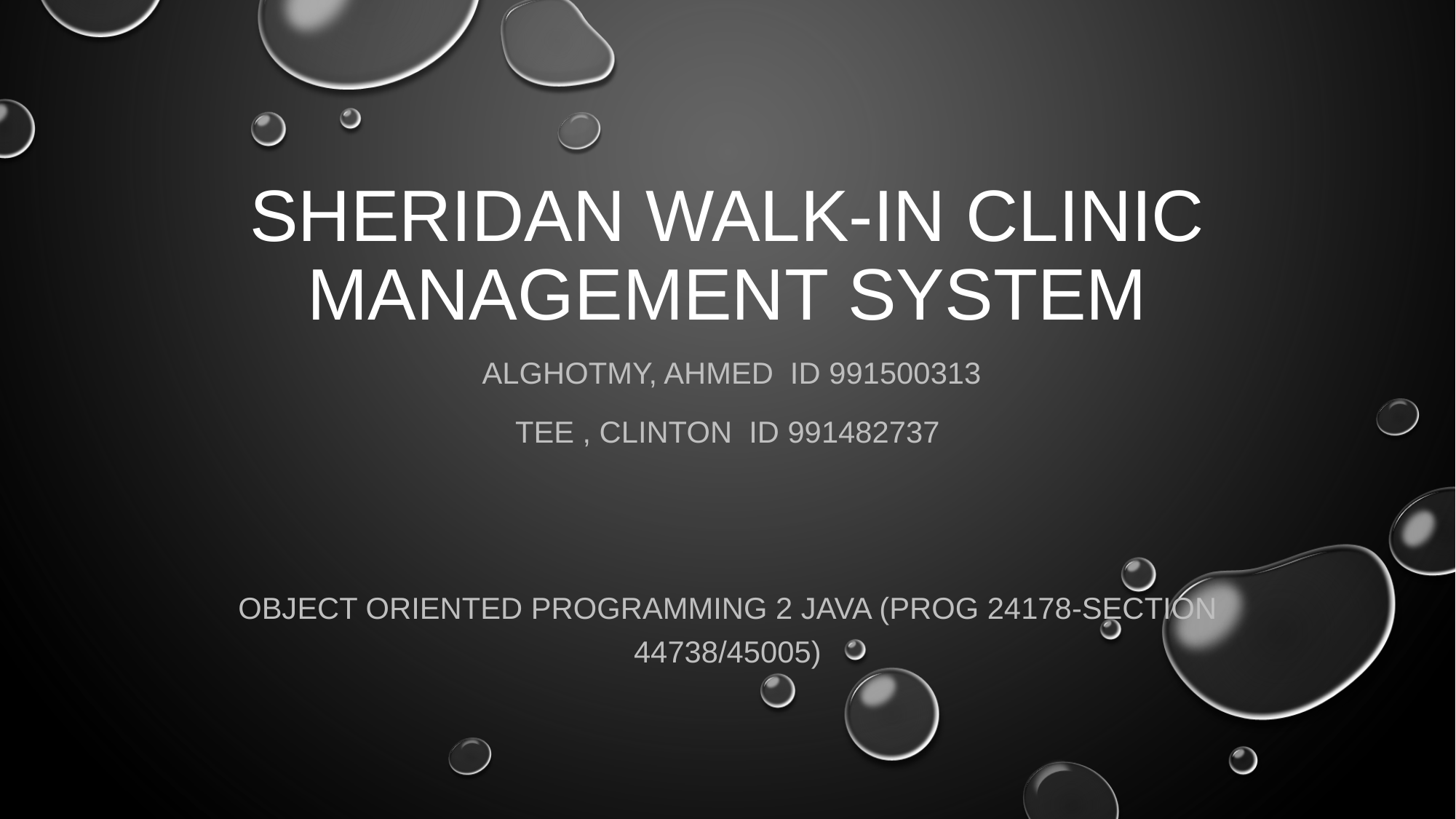

# Sheridan Walk-in Clinic Management System
 AlGhotmy, ahmed  id 991500313
Tee , Clinton  id 991482737

Object Oriented Programming 2 Java (PROG 24178-Section 44738/45005)